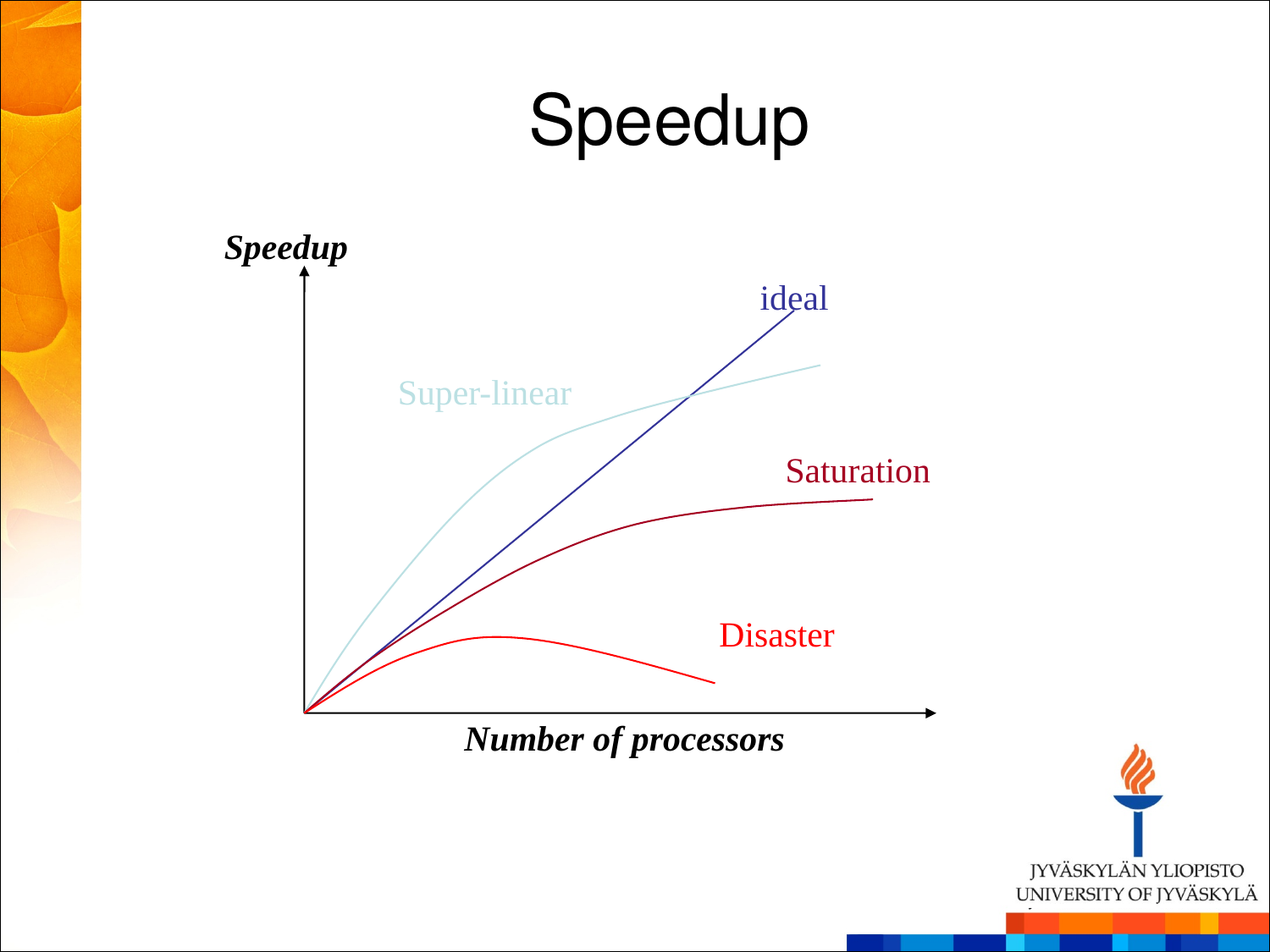

# Speedup
Speedup
ideal

Super-linear

Saturation

Disaster

Number of processors